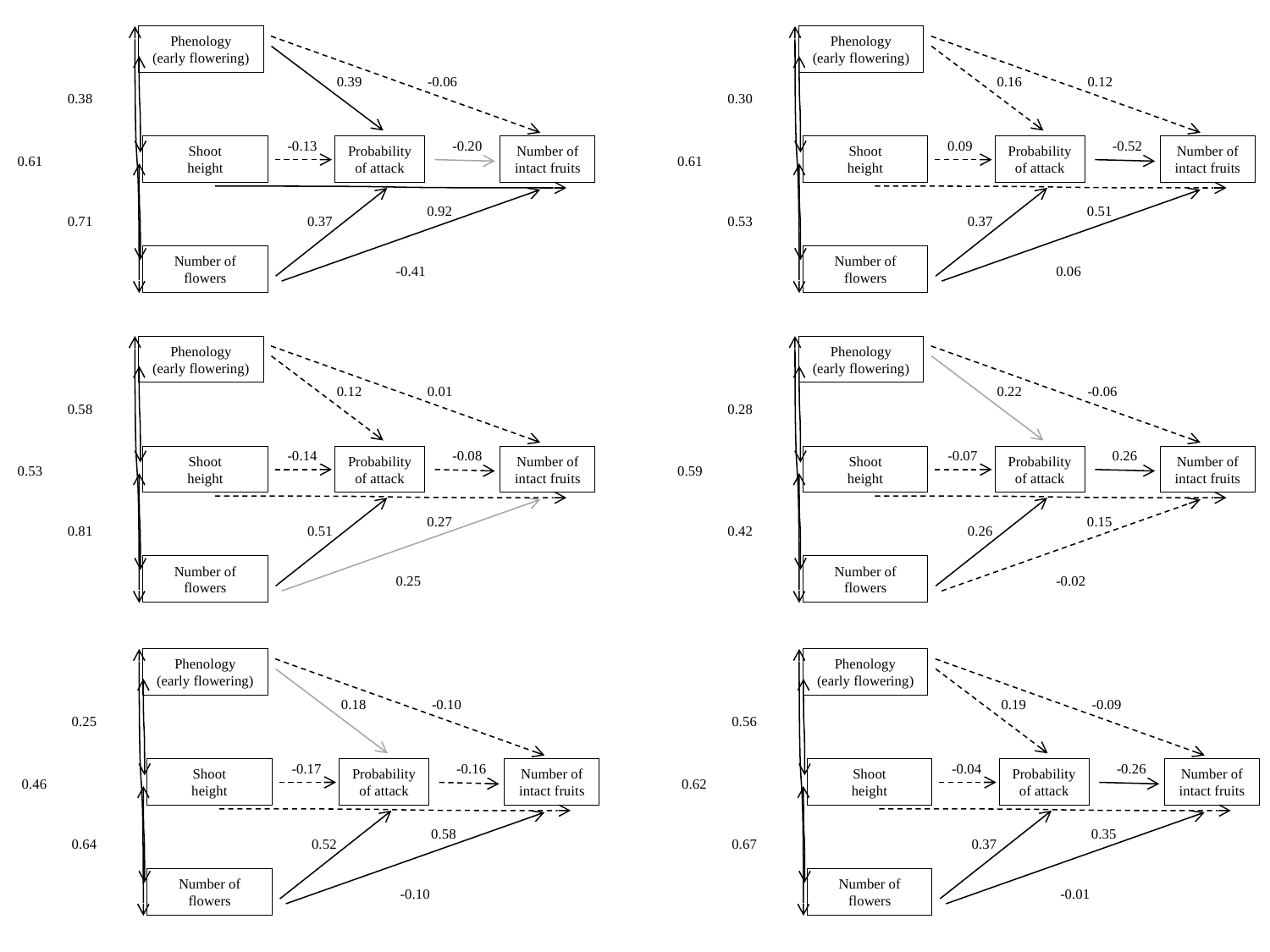

Phenology
(early flowering)
Phenology
(early flowering)
0.16
0.39
0.12
-0.06
0.30
0.38
0.09
-0.52
-0.13
-0.20
Probability
of attack
Probability
of attack
Shoot
height
Number of
intact fruits
Shoot
height
Number of
intact fruits
0.61
0.61
0.51
0.92
0.53
0.37
0.71
0.37
Number of
flowers
Number of
flowers
0.06
-0.41
Phenology
(early flowering)
Phenology
(early flowering)
0.12
0.22
0.01
-0.06
0.58
0.28
-0.14
-0.08
-0.07
0.26
Probability
of attack
Probability
of attack
Shoot
height
Number of
intact fruits
Shoot
height
Number of
intact fruits
0.53
0.59
0.27
0.15
0.81
0.51
0.42
0.26
Number of
flowers
Number of
flowers
0.25
-0.02
Phenology
(early flowering)
Phenology
(early flowering)
0.18
0.19
-0.10
-0.09
0.25
0.56
-0.17
-0.16
-0.04
-0.26
Probability
of attack
Probability
of attack
Shoot
height
Number of
intact fruits
Shoot
height
Number of
intact fruits
0.46
0.62
0.58
0.35
0.64
0.52
0.67
0.37
Number of
flowers
Number of
flowers
-0.10
-0.01